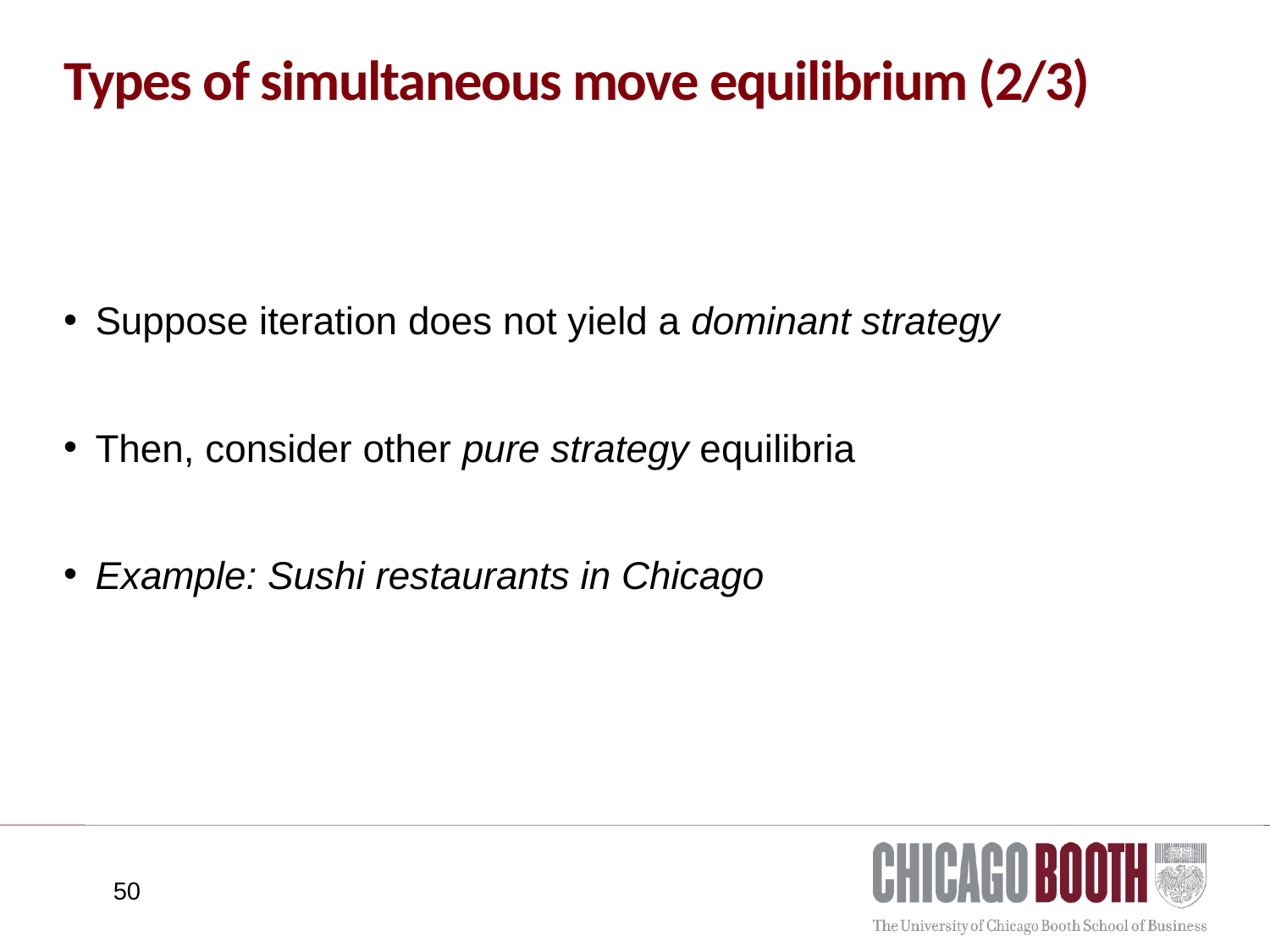

# Types of simultaneous move equilibrium (2/3)
Suppose iteration does not yield a dominant strategy

Then, consider other pure strategy equilibria

Example: Sushi restaurants in Chicago